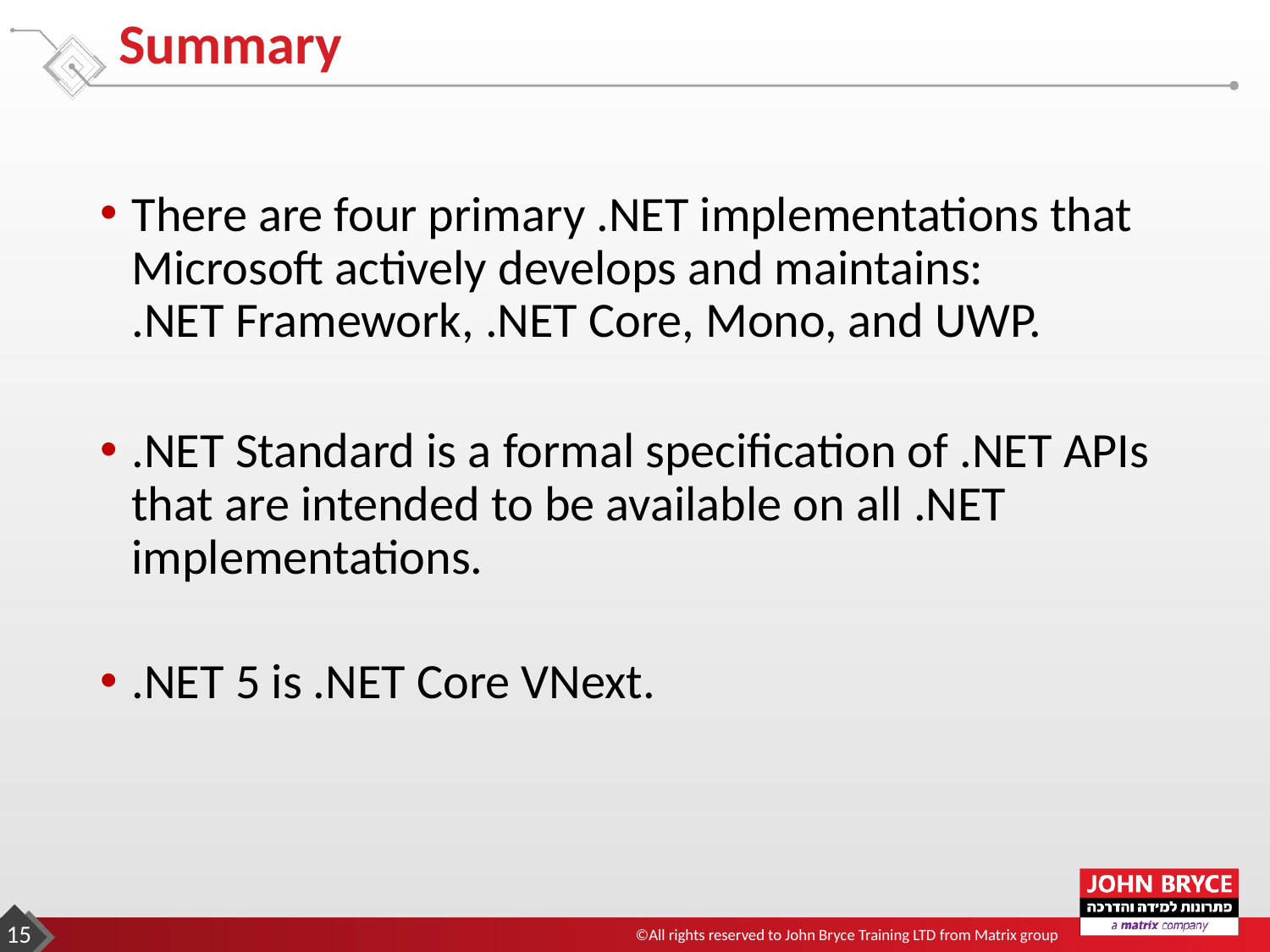

# Summary
There are four primary .NET implementations that Microsoft actively develops and maintains:
.NET Framework, .NET Core, Mono, and UWP.
.NET Standard is a formal specification of .NET APIs that are intended to be available on all .NET implementations.
.NET 5 is .NET Core VNext.
15